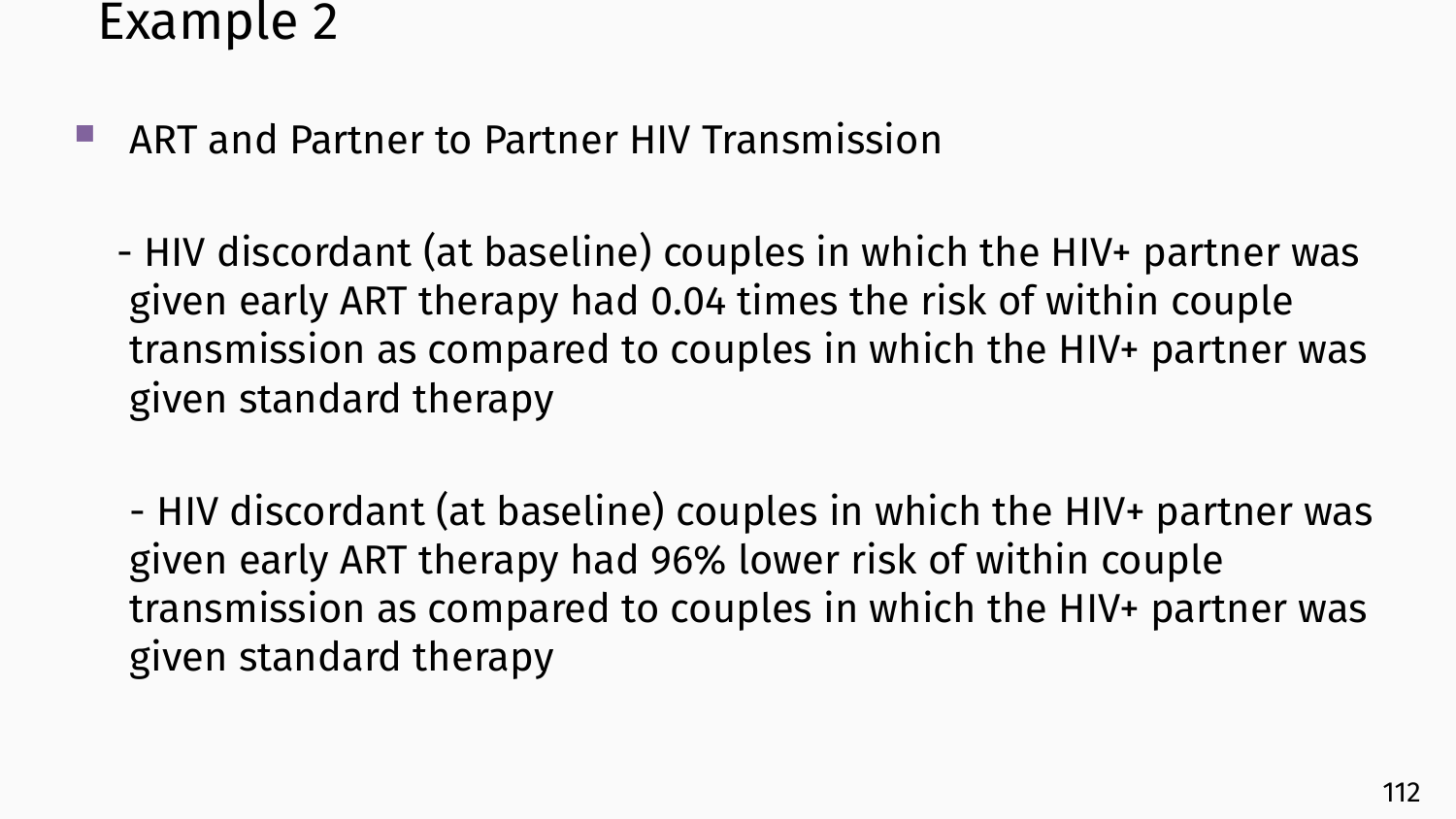

# Example 2
ART and Partner to Partner HIV Transmission
    - HIV discordant (at baseline) couples in which the HIV+ partner was given early ART therapy had 0.04 times the risk of within couple transmission as compared to couples in which the HIV+ partner was given standard therapy
	- HIV discordant (at baseline) couples in which the HIV+ partner was given early ART therapy had 96% lower risk of within couple transmission as compared to couples in which the HIV+ partner was given standard therapy

112